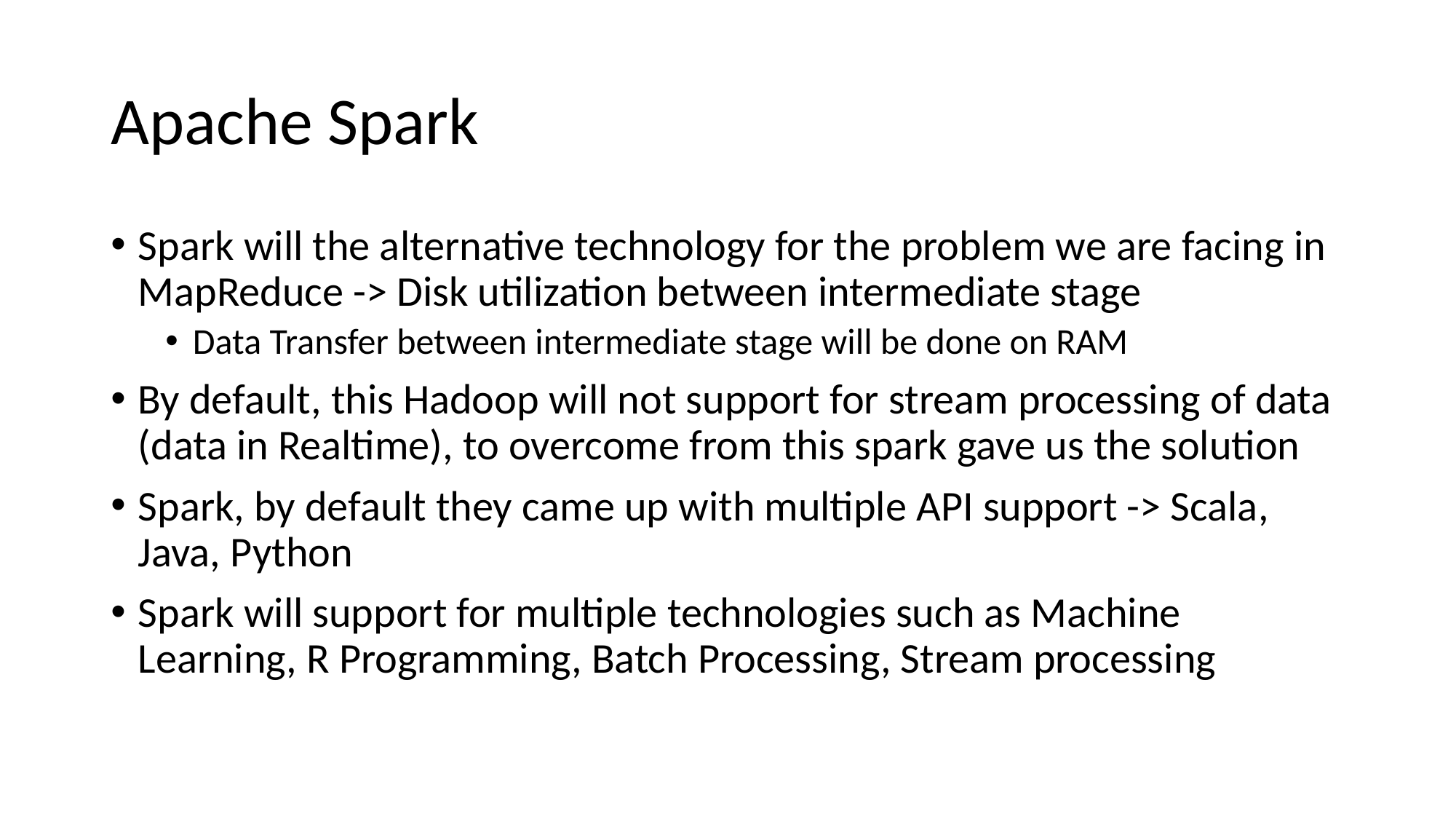

# Apache Spark
Spark will the alternative technology for the problem we are facing in MapReduce -> Disk utilization between intermediate stage
Data Transfer between intermediate stage will be done on RAM
By default, this Hadoop will not support for stream processing of data (data in Realtime), to overcome from this spark gave us the solution
Spark, by default they came up with multiple API support -> Scala, Java, Python
Spark will support for multiple technologies such as Machine Learning, R Programming, Batch Processing, Stream processing